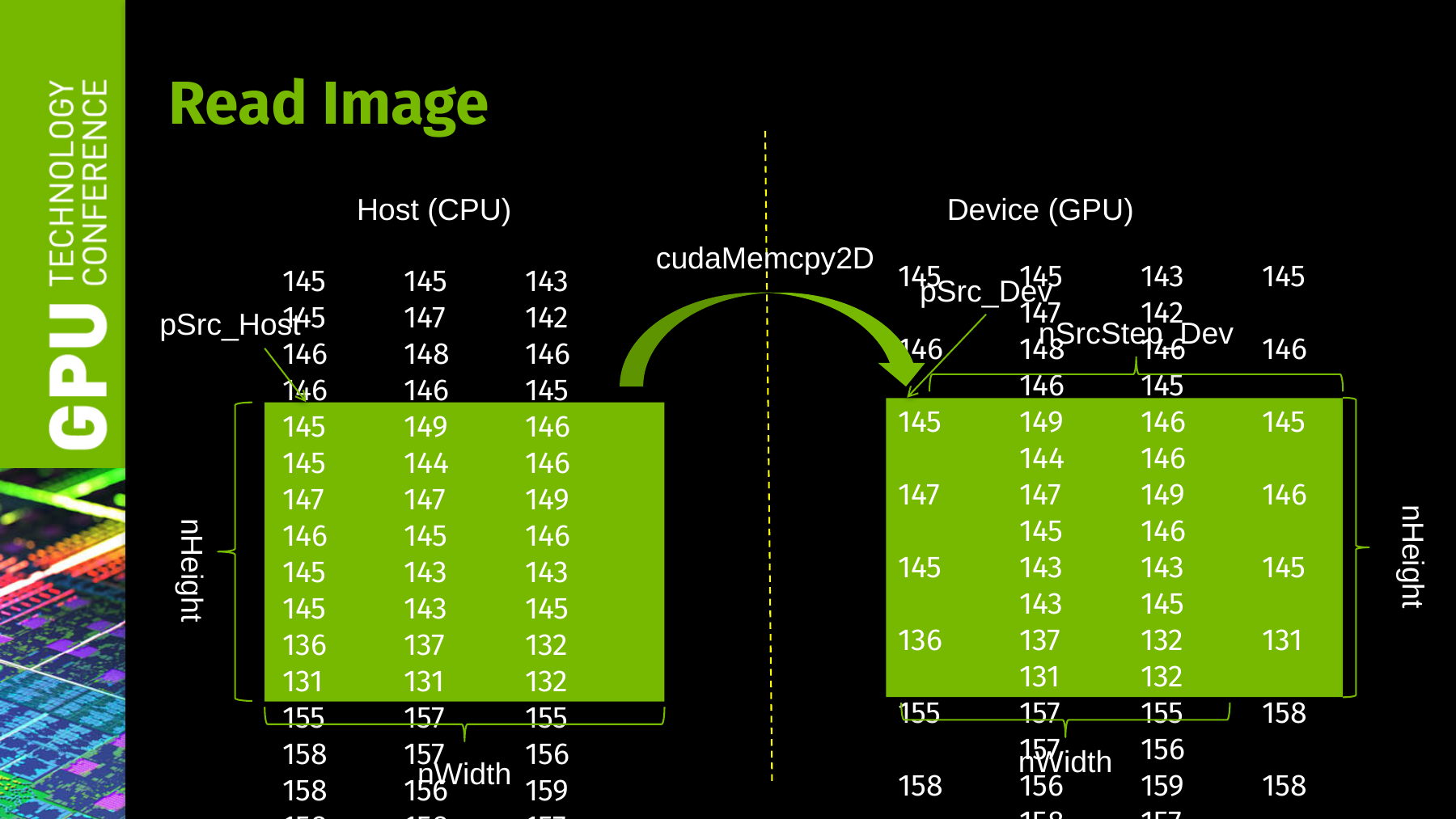

# Read Image

Host (CPU)
Device (GPU)
cudaMemcpy2D
pSrc_Dev

pSrc_Host
nSrcStep_Dev

145	145	143	145	147	142
146	148	146	146	146	145
145	149	146	145	144	146
147	147	149	146	145	146
145	143	143	145	143	145
136	137	132	131	131	132
155	157	155	158	157	156
158	156	159	158	158	157

145	145	143	145	147	142
146	148	146	146	146	145
145	149	146	145	144	146
147	147	149	146	145	146
145	143	143	145	143	145
136	137	132	131	131	132
155	157	155	158	157	156
158	156	159	158	158	157
nHeight
nHeight

nWidth
nWidth